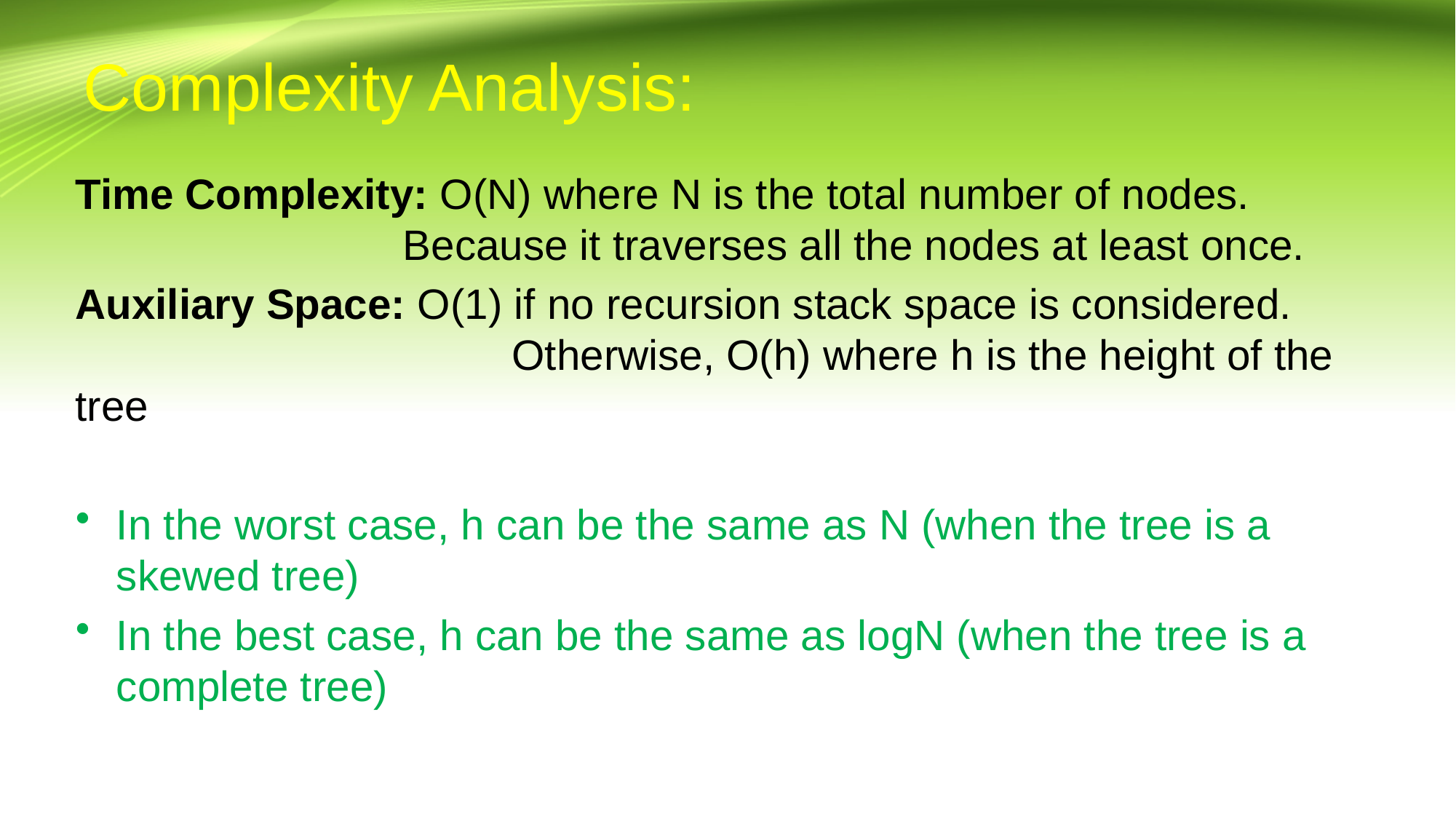

# Complexity Analysis:
Time Complexity: O(N) where N is the total number of nodes. 				Because it traverses all the nodes at least once.
Auxiliary Space: O(1) if no recursion stack space is considered. 				Otherwise, O(h) where h is the height of the tree

In the worst case, h can be the same as N (when the tree is a skewed tree)
In the best case, h can be the same as logN (when the tree is a complete tree)